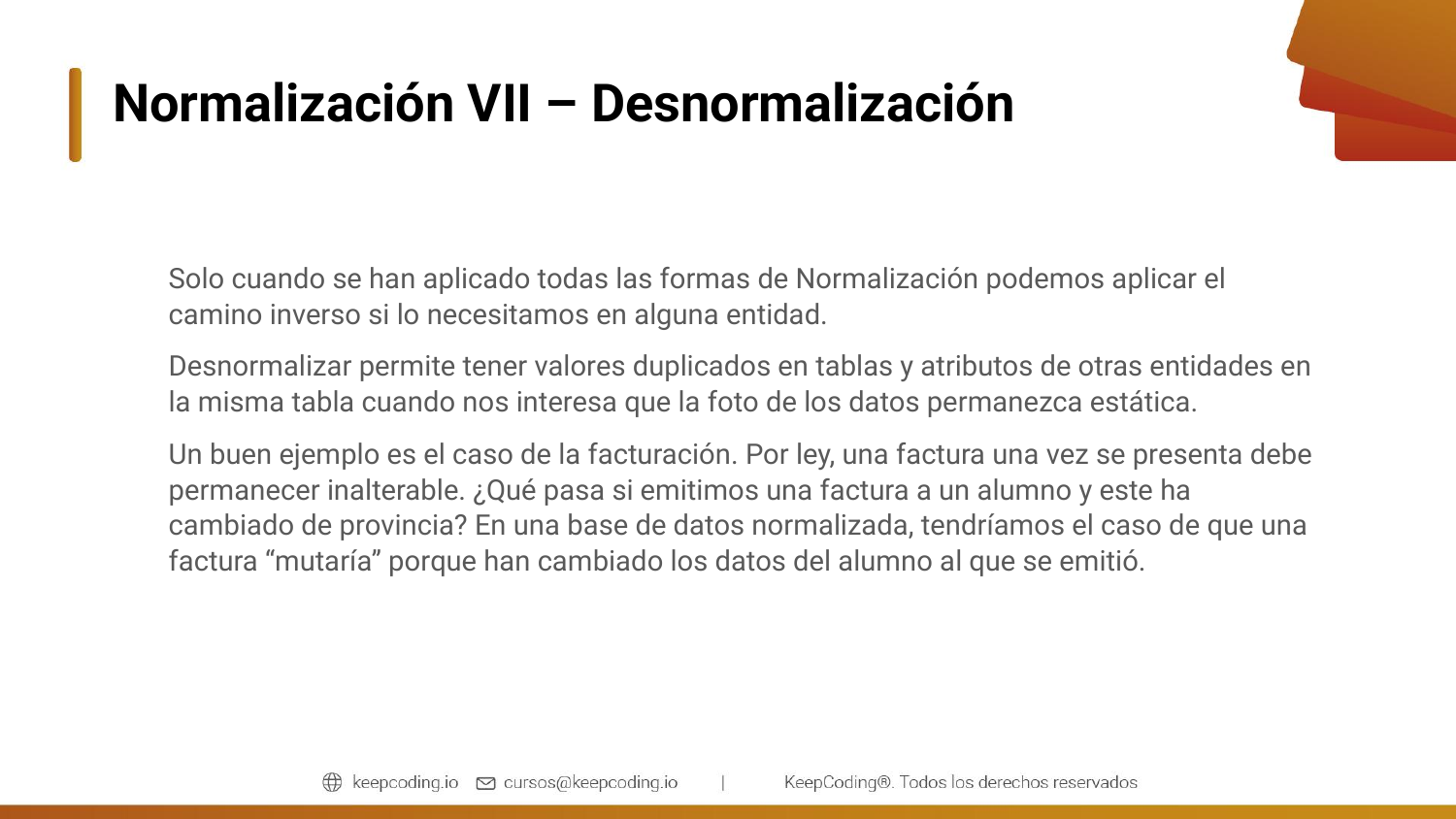

# Normalización VII – Desnormalización
Solo cuando se han aplicado todas las formas de Normalización podemos aplicar el camino inverso si lo necesitamos en alguna entidad.
Desnormalizar permite tener valores duplicados en tablas y atributos de otras entidades en la misma tabla cuando nos interesa que la foto de los datos permanezca estática.
Un buen ejemplo es el caso de la facturación. Por ley, una factura una vez se presenta debe permanecer inalterable. ¿Qué pasa si emitimos una factura a un alumno y este ha cambiado de provincia? En una base de datos normalizada, tendríamos el caso de que una factura “mutaría” porque han cambiado los datos del alumno al que se emitió.